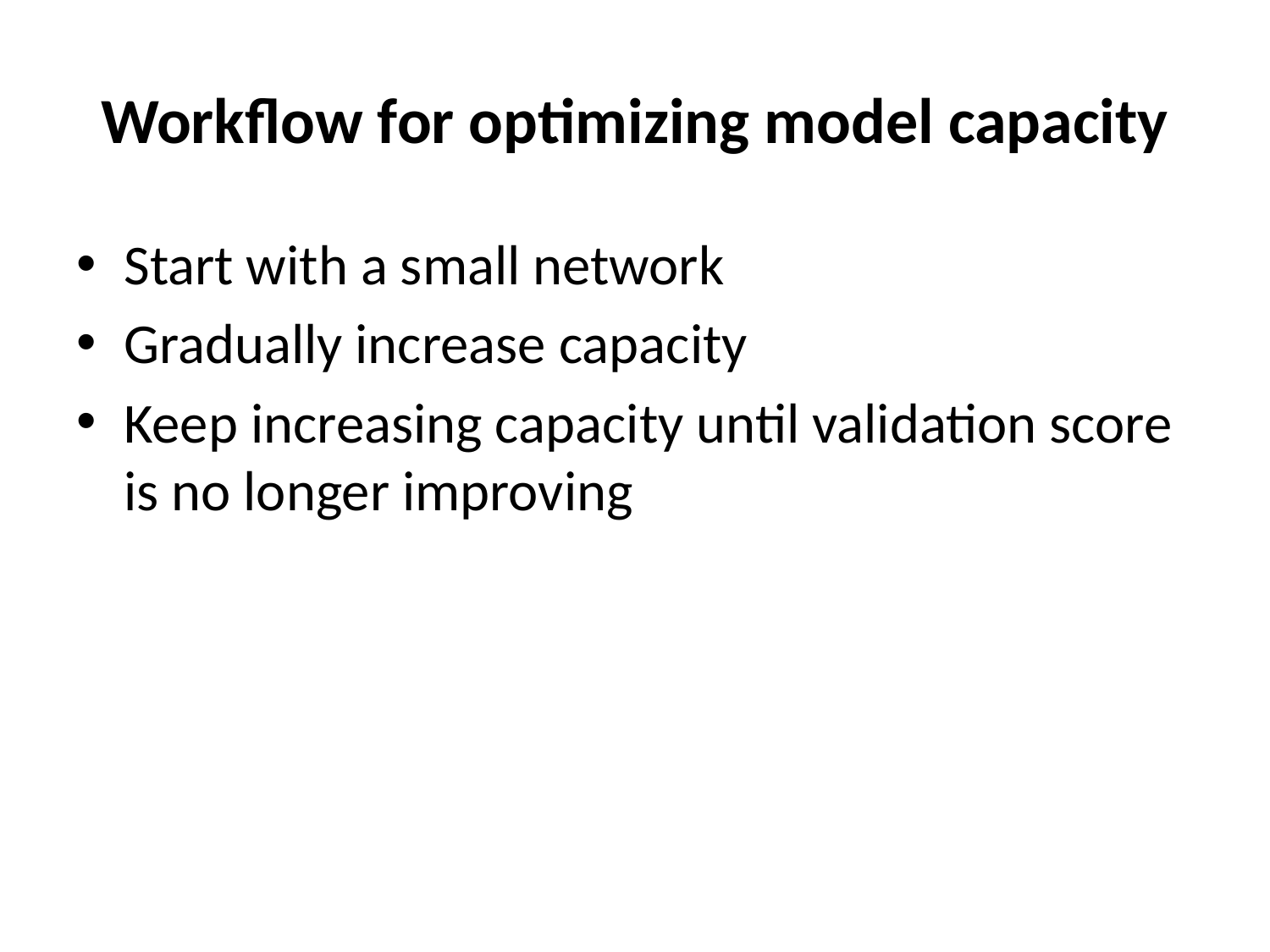

# Workflow for optimizing model capacity
Start with a small network
Gradually increase capacity
Keep increasing capacity until validation score is no longer improving